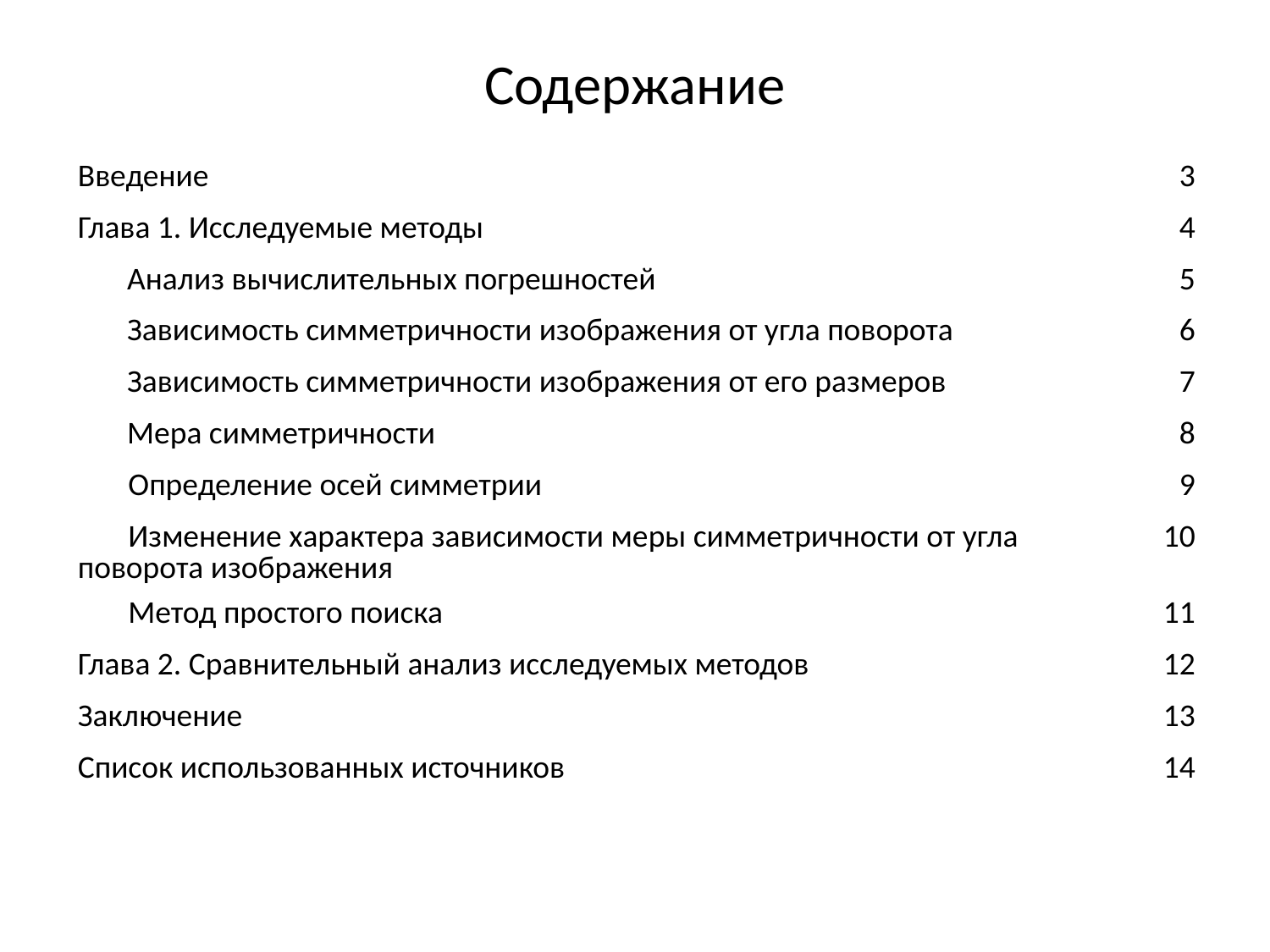

# Содержание
| Введение | 3 |
| --- | --- |
| Глава 1. Исследуемые методы | 4 |
| Анализ вычислительных погрешностей | 5 |
| Зависимость симметричности изображения от угла поворота | 6 |
| Зависимость симметричности изображения от его размеров | 7 |
| Мера симметричности | 8 |
| Определение осей симметрии | 9 |
| Изменение характера зависимости меры симметричности от угла поворота изображения | 10 |
| Метод простого поиска | 11 |
| Глава 2. Сравнительный анализ исследуемых методов | 12 |
| Заключение | 13 |
| Список использованных источников | 14 |